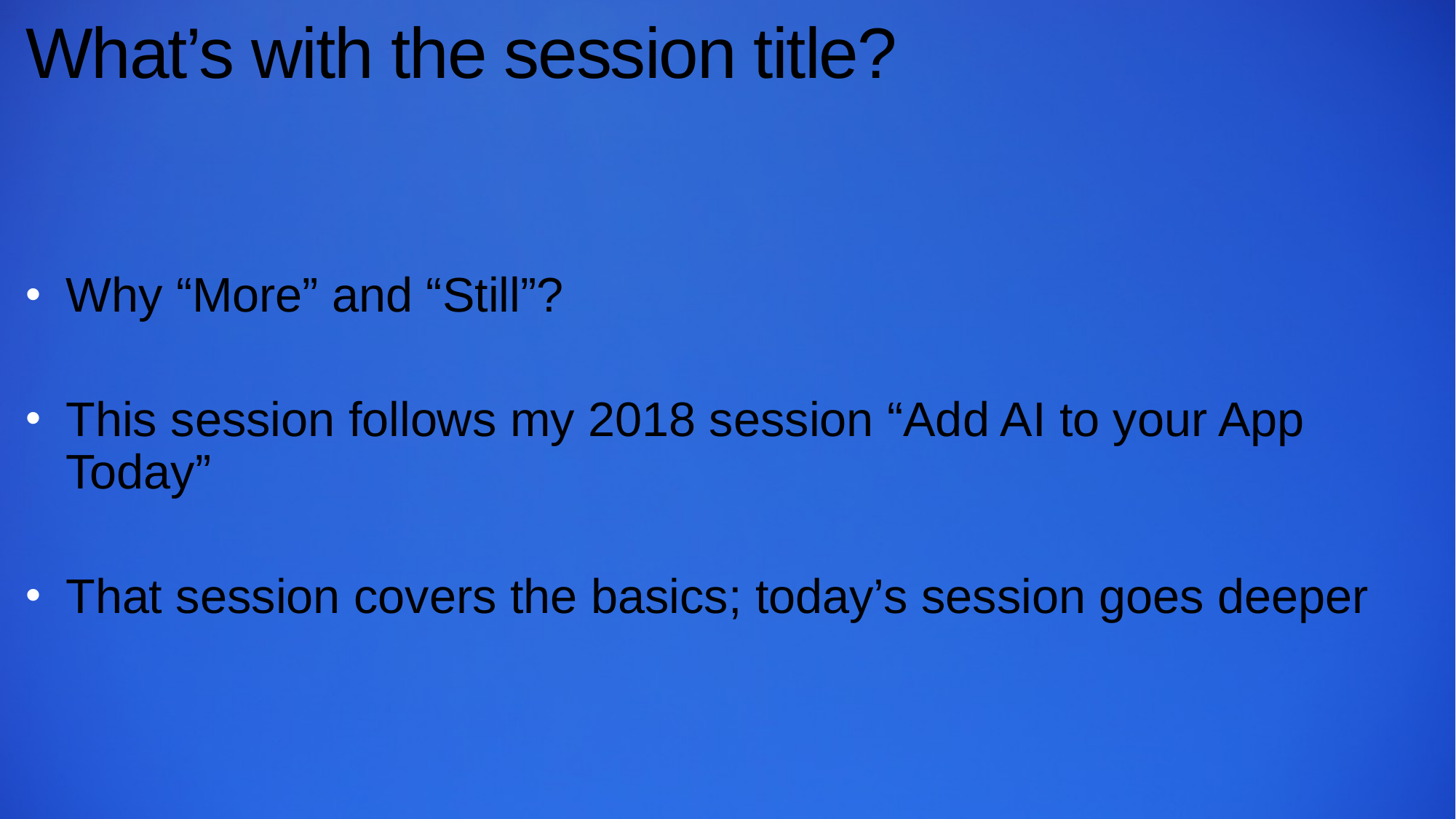

# What’s with the session title?
Why “More” and “Still”?

This session follows my 2018 session “Add AI to your App Today”

That session covers the basics; today’s session goes deeper